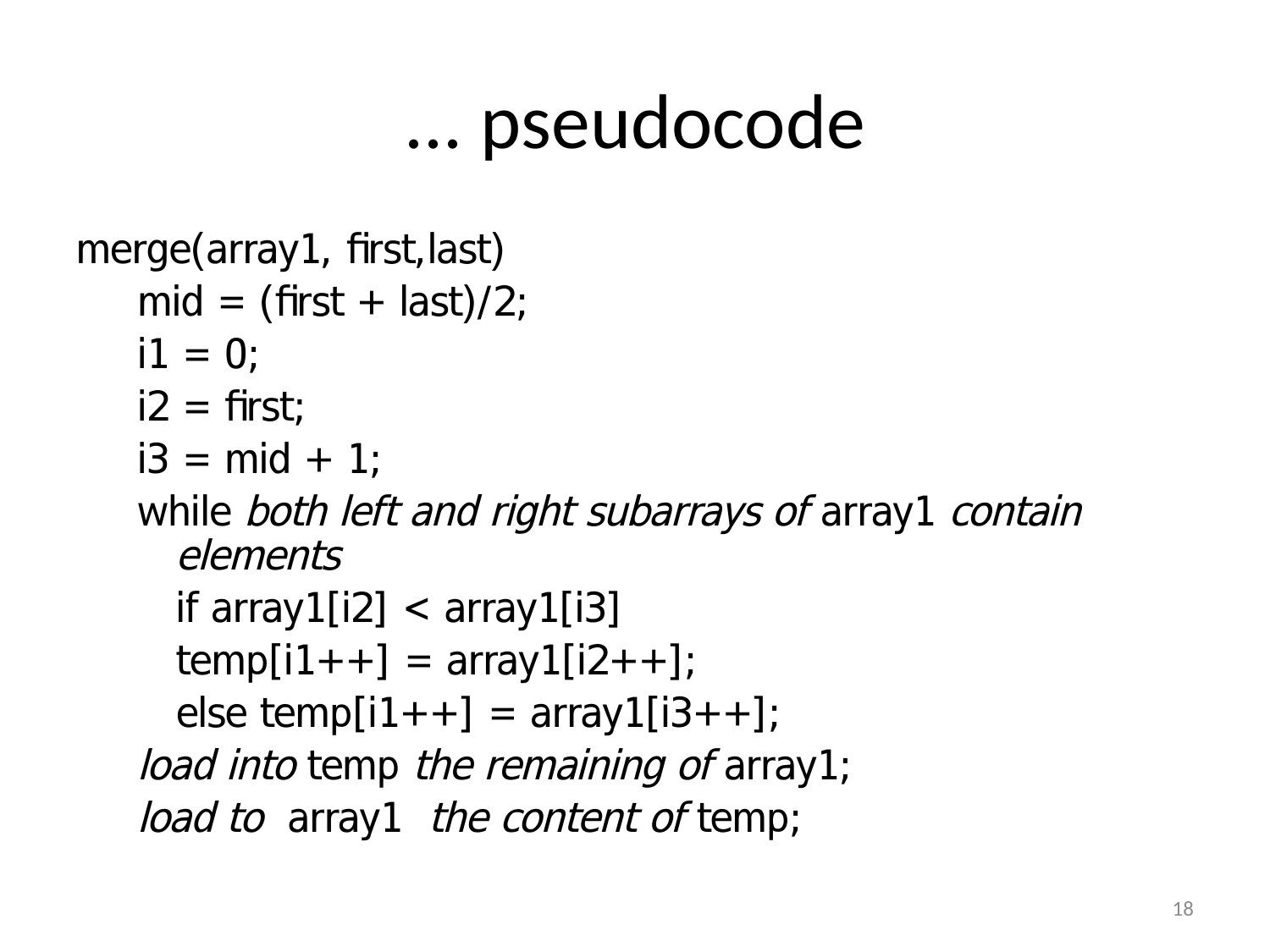

# ... pseudocode
merge(array1, first,last)
mid = (first + last)/2;
i1 = 0;
i2 = first;
i3 = mid + 1;
while both left and right subarrays of array1 contain elements
	if array1[i2] < array1[i3]
		temp[i1++] = array1[i2++];
   else temp[i1++] = array1[i3++];
load into temp the remaining of array1;
load to  array1  the content of temp;

18